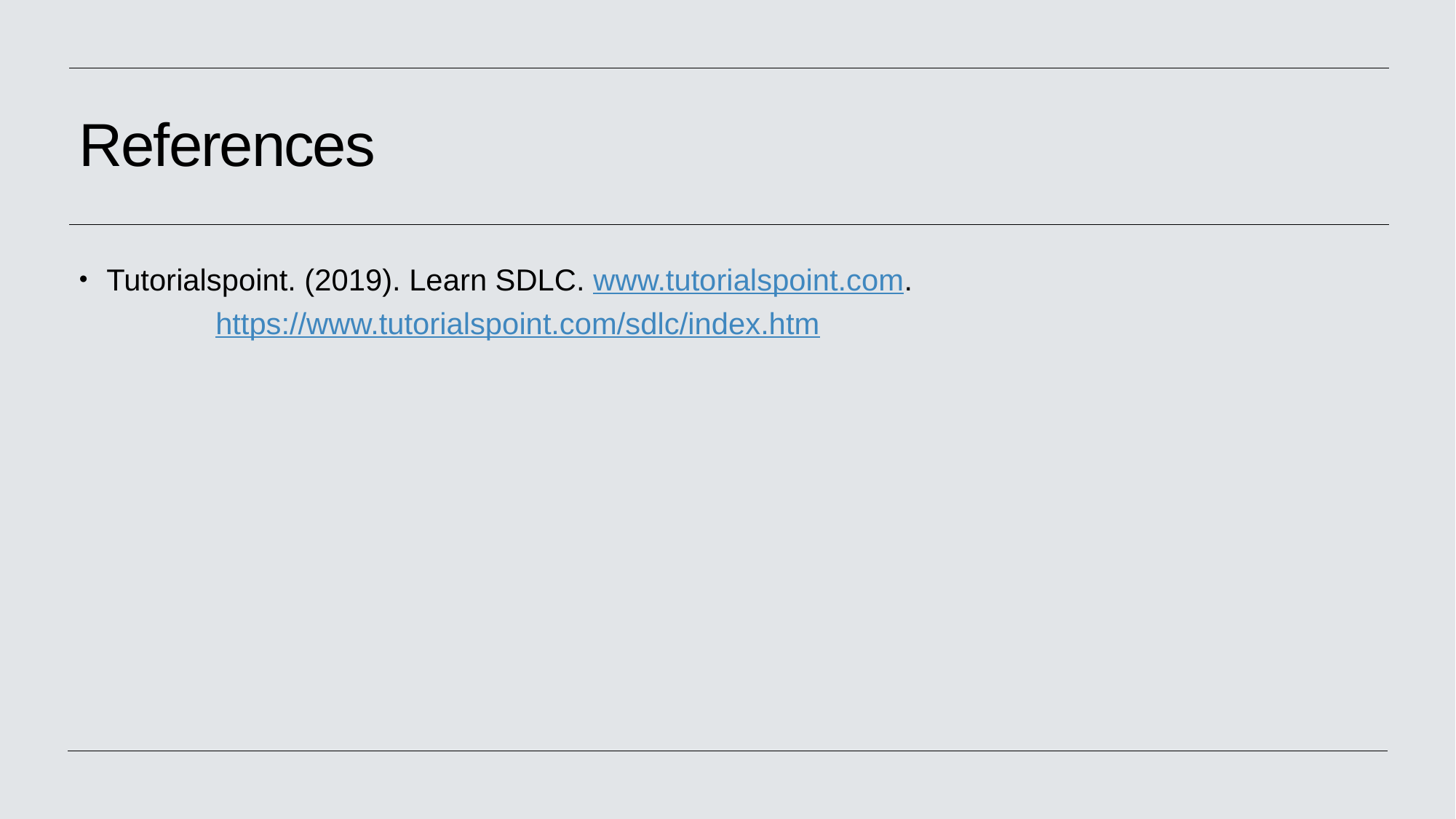

# References
Tutorialspoint. (2019). Learn SDLC. www.tutorialspoint.com.
	https://www.tutorialspoint.com/sdlc/index.htm